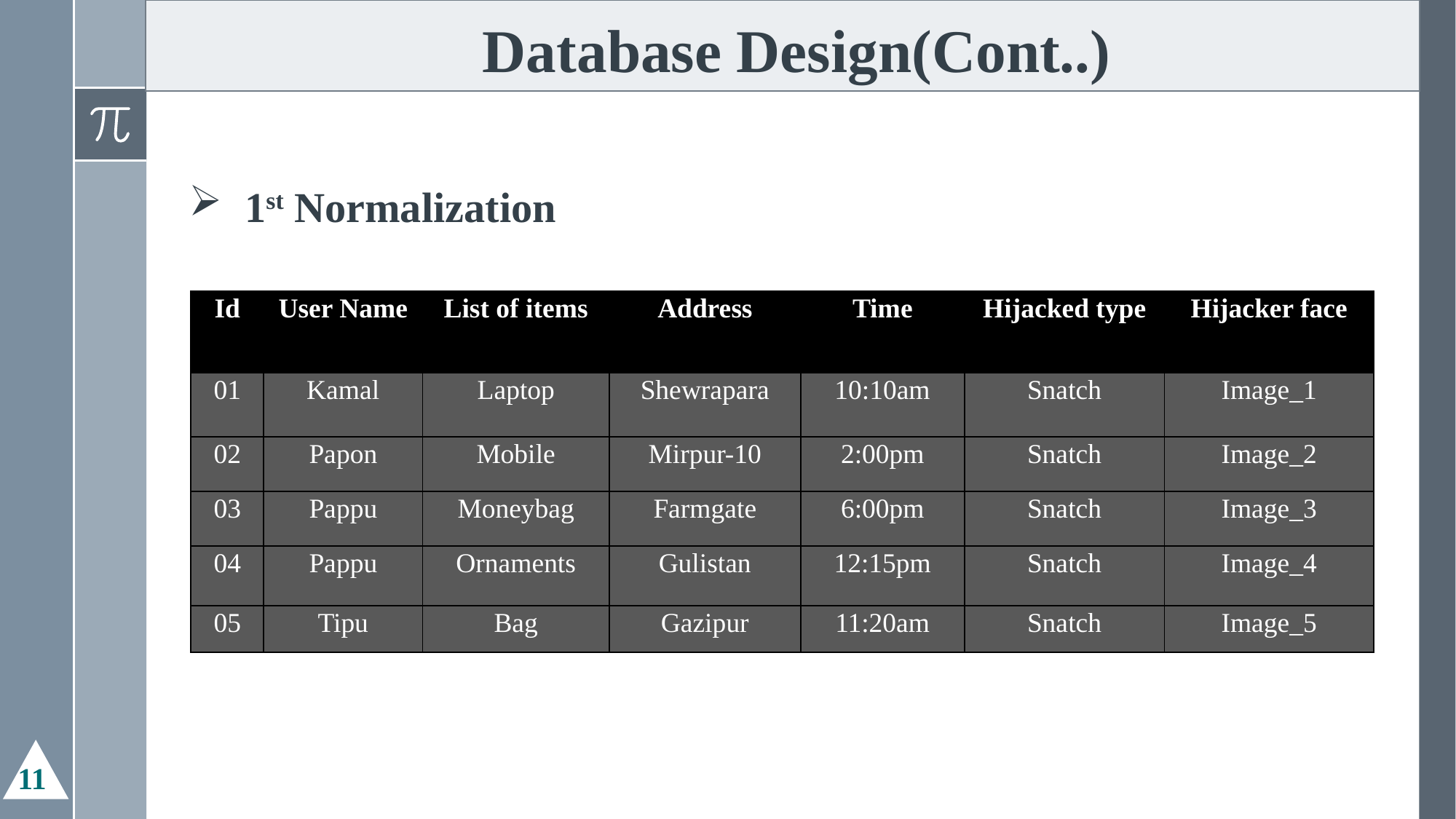

# Database Design(Cont..)
1st Normalization
| Id | User Name | List of items | Address | Time | Hijacked type | Hijacker face |
| --- | --- | --- | --- | --- | --- | --- |
| 01 | Kamal | Laptop | Shewrapara | 10:10am | Snatch | Image\_1 |
| 02 | Papon | Mobile | Mirpur-10 | 2:00pm | Snatch | Image\_2 |
| 03 | Pappu | Moneybag | Farmgate | 6:00pm | Snatch | Image\_3 |
| 04 | Pappu | Ornaments | Gulistan | 12:15pm | Snatch | Image\_4 |
| 05 | Tipu | Bag | Gazipur | 11:20am | Snatch | Image\_5 |

11